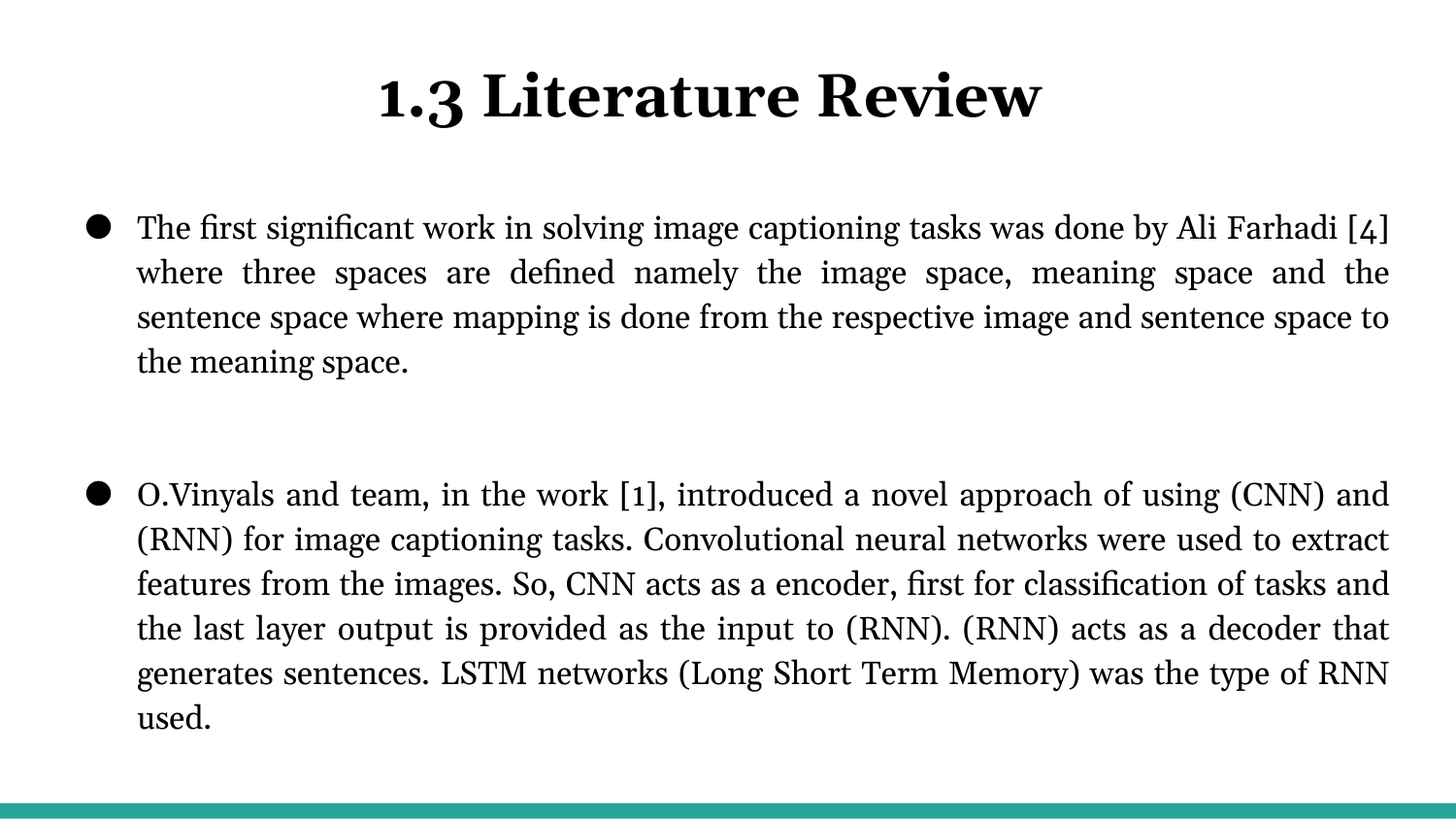

# 1.3 Literature Review
The first significant work in solving image captioning tasks was done by Ali Farhadi [4] where three spaces are defined namely the image space, meaning space and the sentence space where mapping is done from the respective image and sentence space to the meaning space.

O.Vinyals and team, in the work [1], introduced a novel approach of using (CNN) and (RNN) for image captioning tasks. Convolutional neural networks were used to extract features from the images. So, CNN acts as a encoder, first for classification of tasks and the last layer output is provided as the input to (RNN). (RNN) acts as a decoder that generates sentences. LSTM networks (Long Short Term Memory) was the type of RNN used.